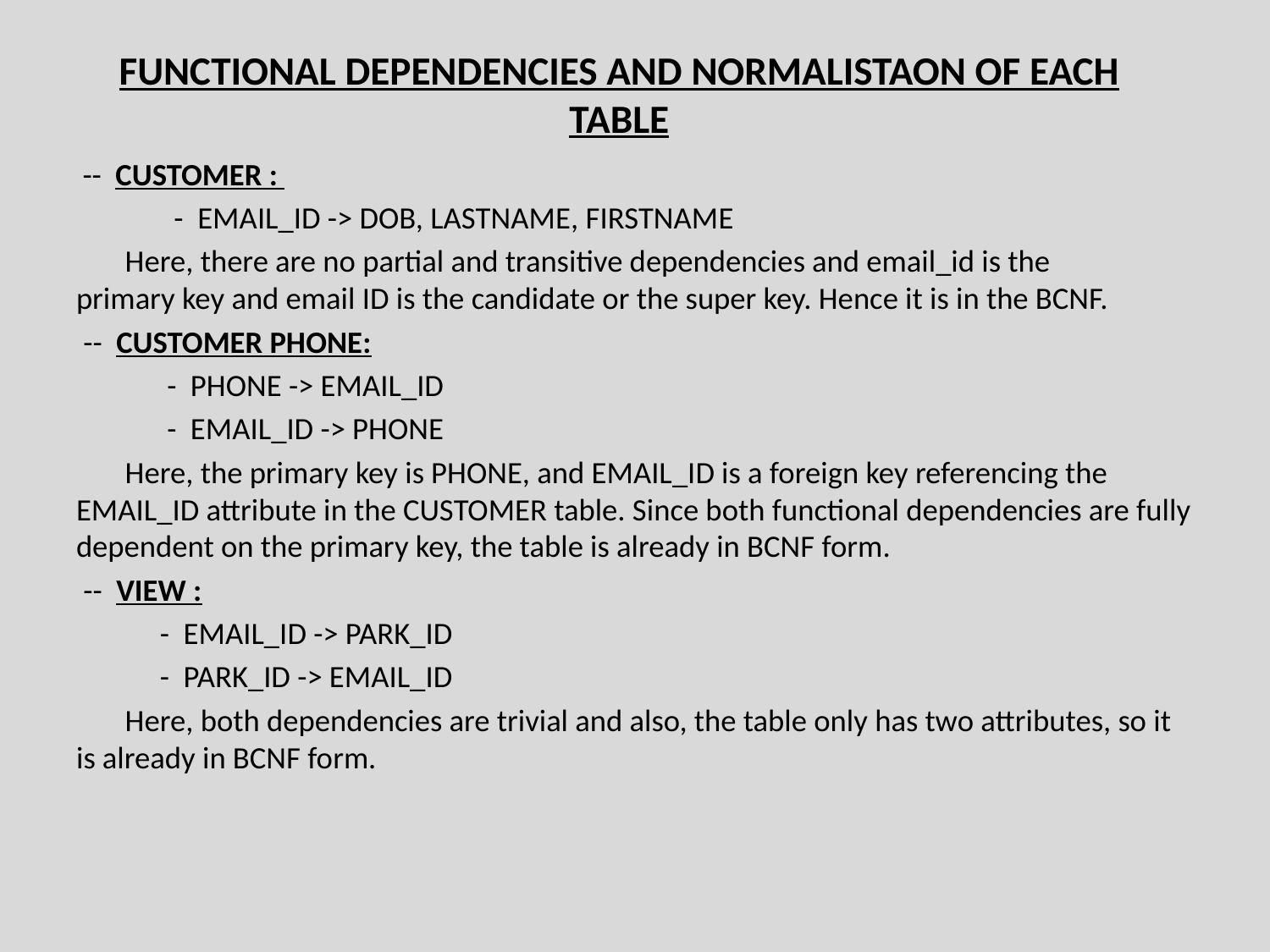

# FUNCTIONAL DEPENDENCIES AND NORMALISTAON OF EACH TABLE
  --  CUSTOMER :
              -  EMAIL_ID -> DOB, LASTNAME, FIRSTNAME
       Here, there are no partial and transitive dependencies and email_id is the          primary key and email ID is the candidate or the super key. Hence it is in the BCNF.
 --  CUSTOMER PHONE:
             -  PHONE -> EMAIL_ID
             -  EMAIL_ID -> PHONE
       Here, the primary key is PHONE, and EMAIL_ID is a foreign key referencing the EMAIL_ID attribute in the CUSTOMER table. Since both functional dependencies are fully dependent on the primary key, the table is already in BCNF form.
 --  VIEW :
            -  EMAIL_ID -> PARK_ID
            -  PARK_ID -> EMAIL_ID
       Here, both dependencies are trivial and also, the table only has two attributes, so it is already in BCNF form.